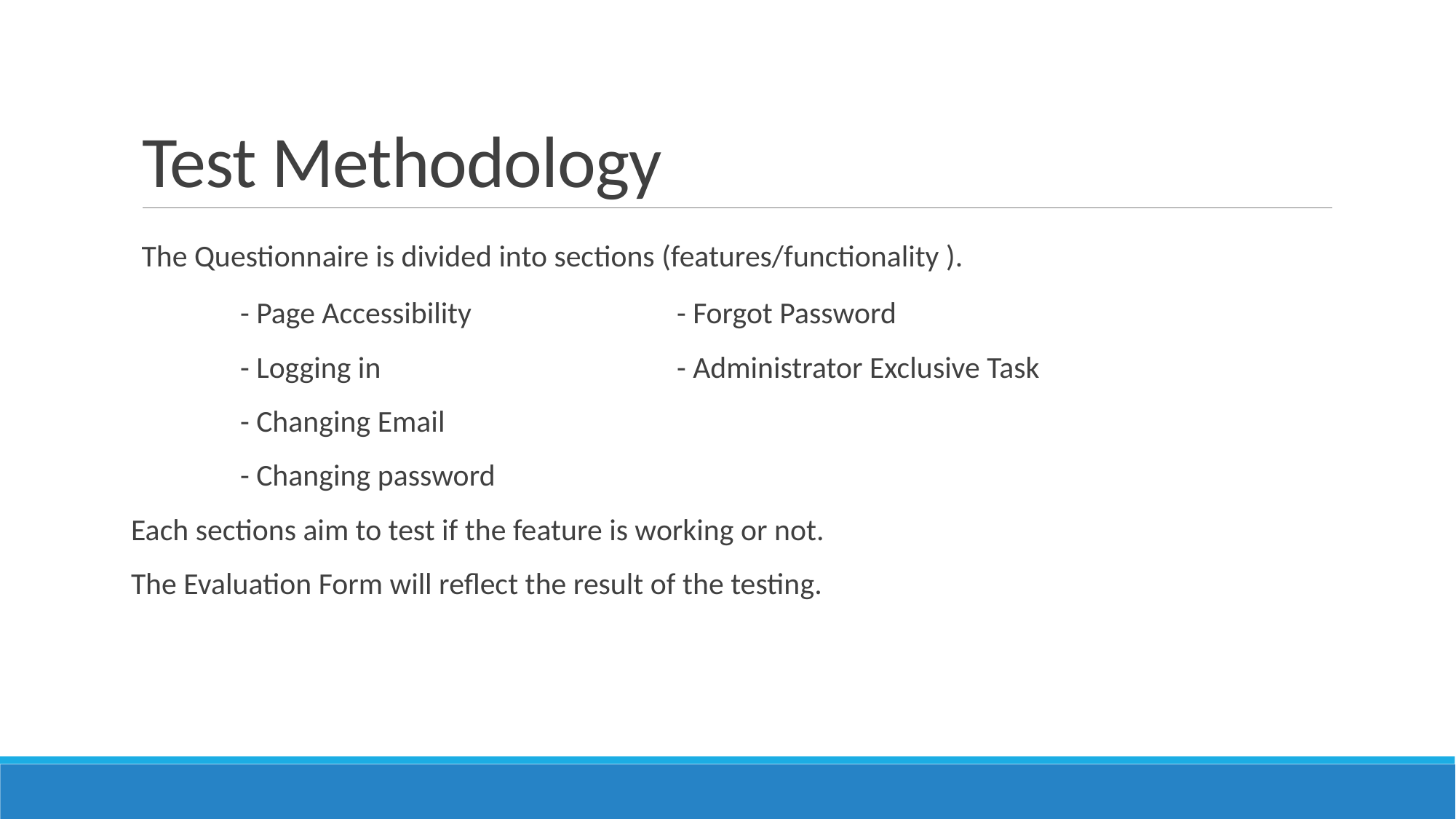

# Test Methodology
 The Questionnaire is divided into sections (features/functionality ).
	- Page Accessibility		- Forgot Password
	- Logging in			- Administrator Exclusive Task
	- Changing Email
	- Changing password
Each sections aim to test if the feature is working or not.
The Evaluation Form will reflect the result of the testing.